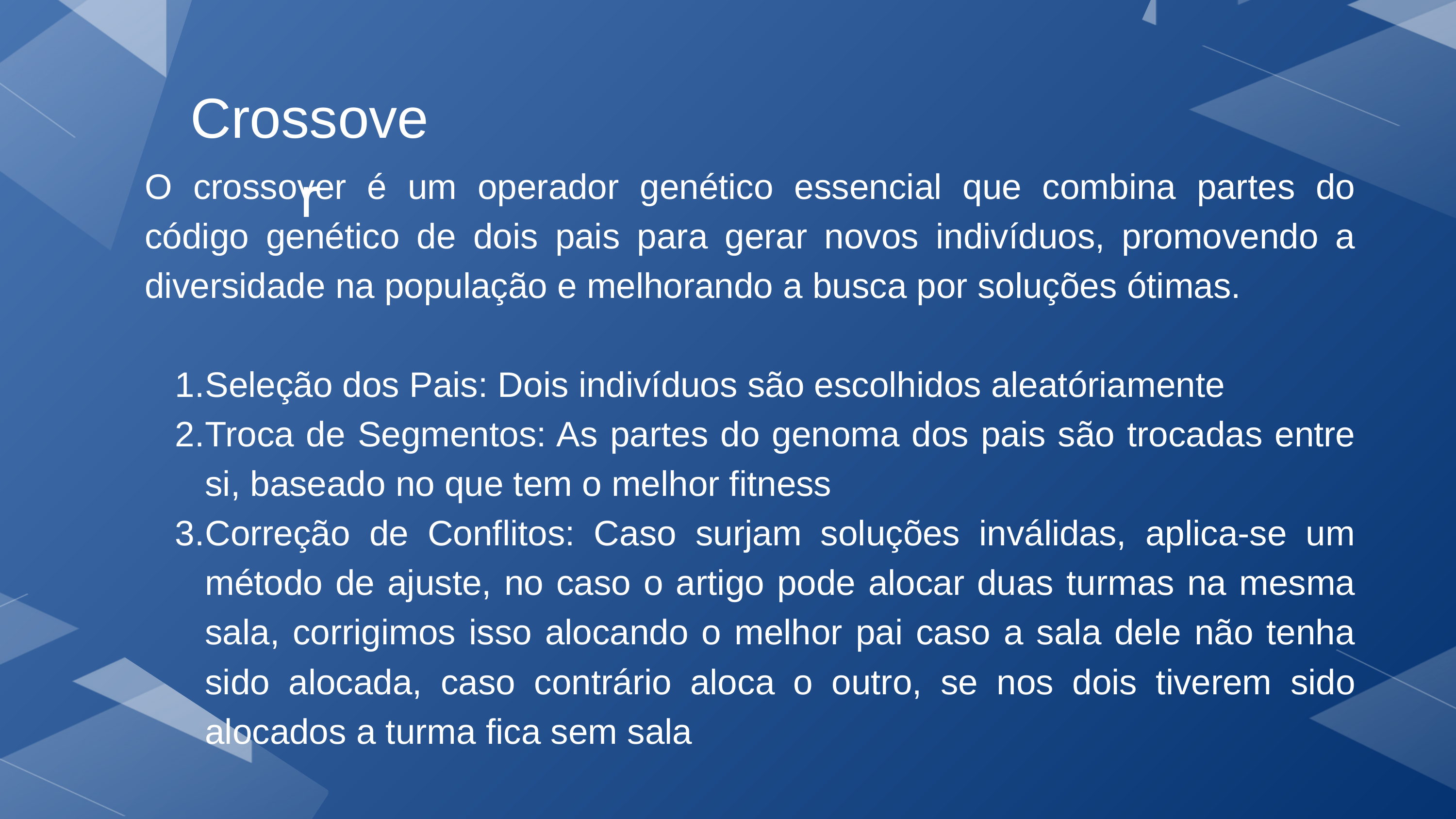

Crossover
O crossover é um operador genético essencial que combina partes do código genético de dois pais para gerar novos indivíduos, promovendo a diversidade na população e melhorando a busca por soluções ótimas.

Seleção dos Pais: Dois indivíduos são escolhidos aleatóriamente
Troca de Segmentos: As partes do genoma dos pais são trocadas entre si, baseado no que tem o melhor fitness
Correção de Conflitos: Caso surjam soluções inválidas, aplica-se um método de ajuste, no caso o artigo pode alocar duas turmas na mesma sala, corrigimos isso alocando o melhor pai caso a sala dele não tenha sido alocada, caso contrário aloca o outro, se nos dois tiverem sido alocados a turma fica sem sala